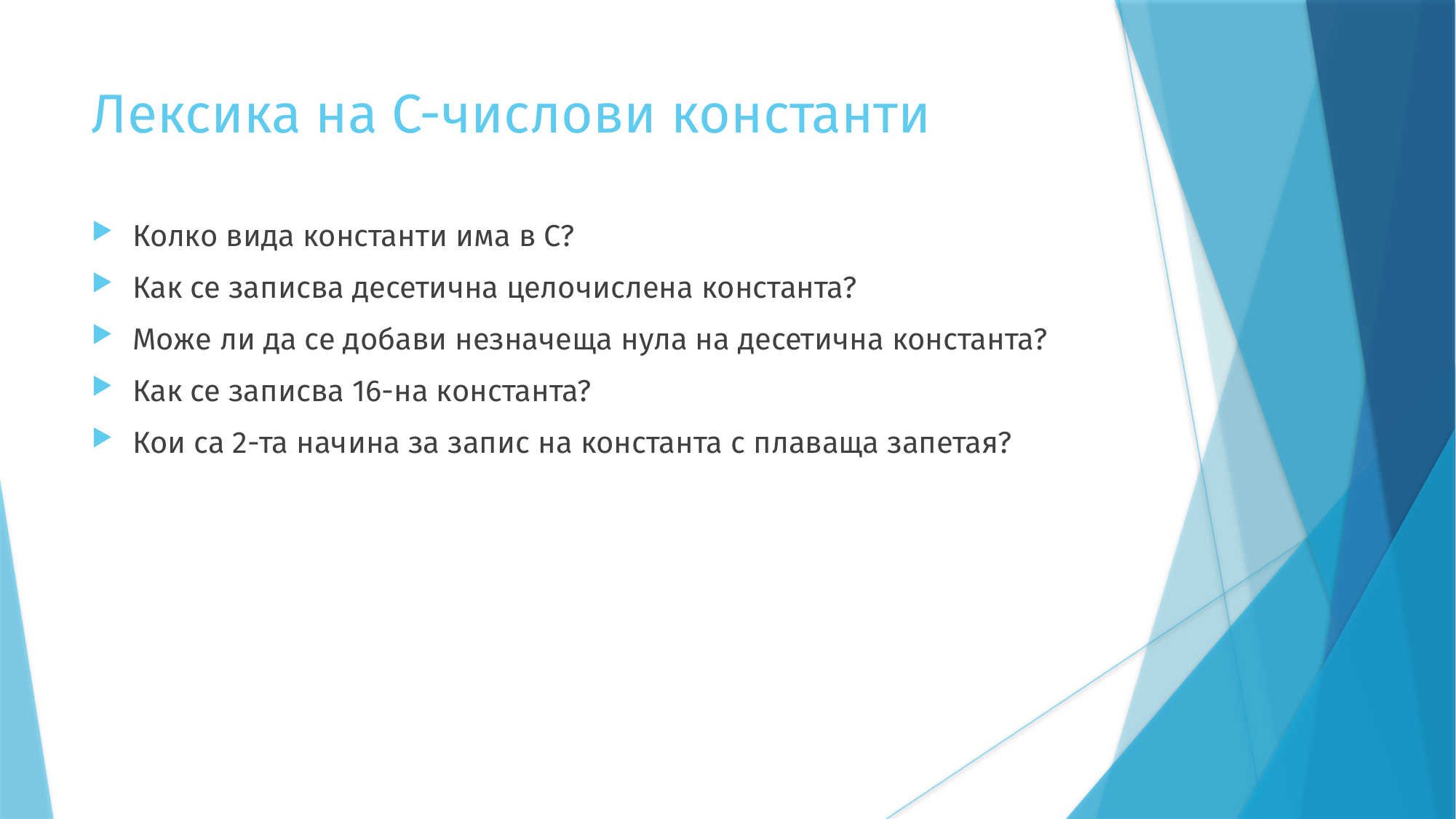

Лексика на C-числови константи
Колко вида константи има в C?
Как се записва десетична целочислена константа?
Може ли да се добави незначеща нула на десетична константа?
Как се записва 16-на константа?
Кои са 2-та начина за запис на константа с плаваща запетая?